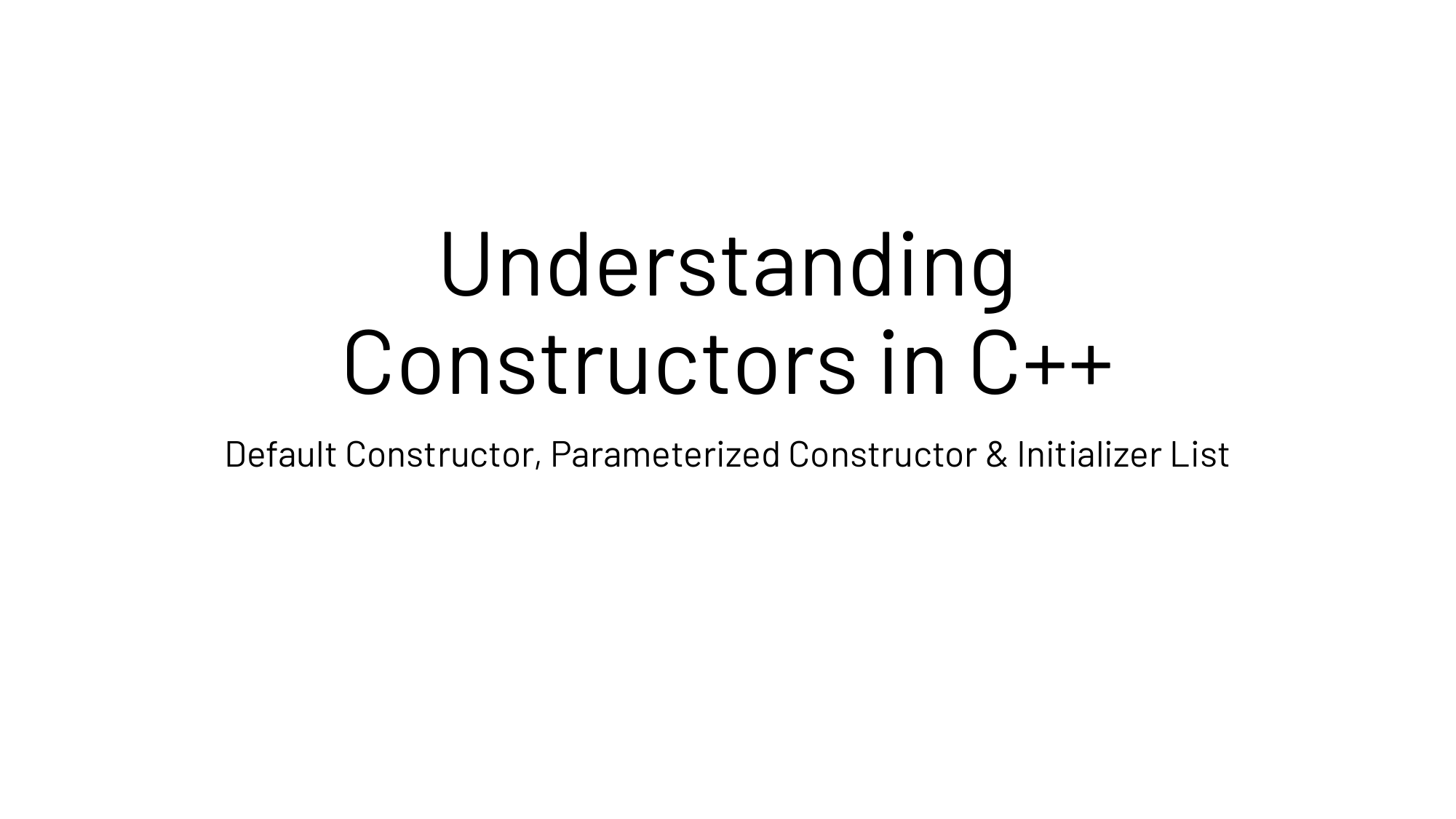

# Understanding Constructors in C++
Default Constructor, Parameterized Constructor & Initializer List